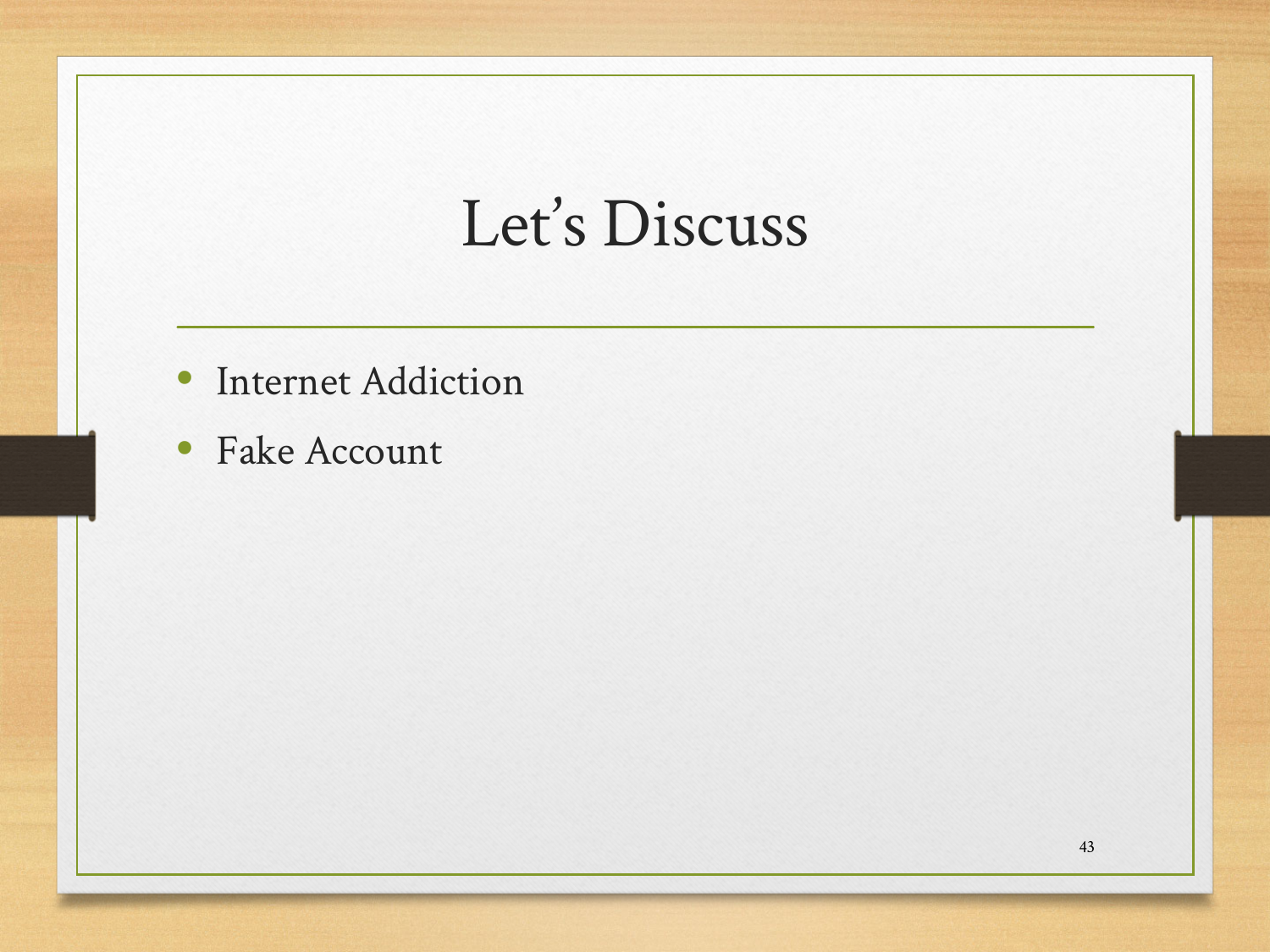

# Let’s Discuss
Internet Addiction
Fake Account
43